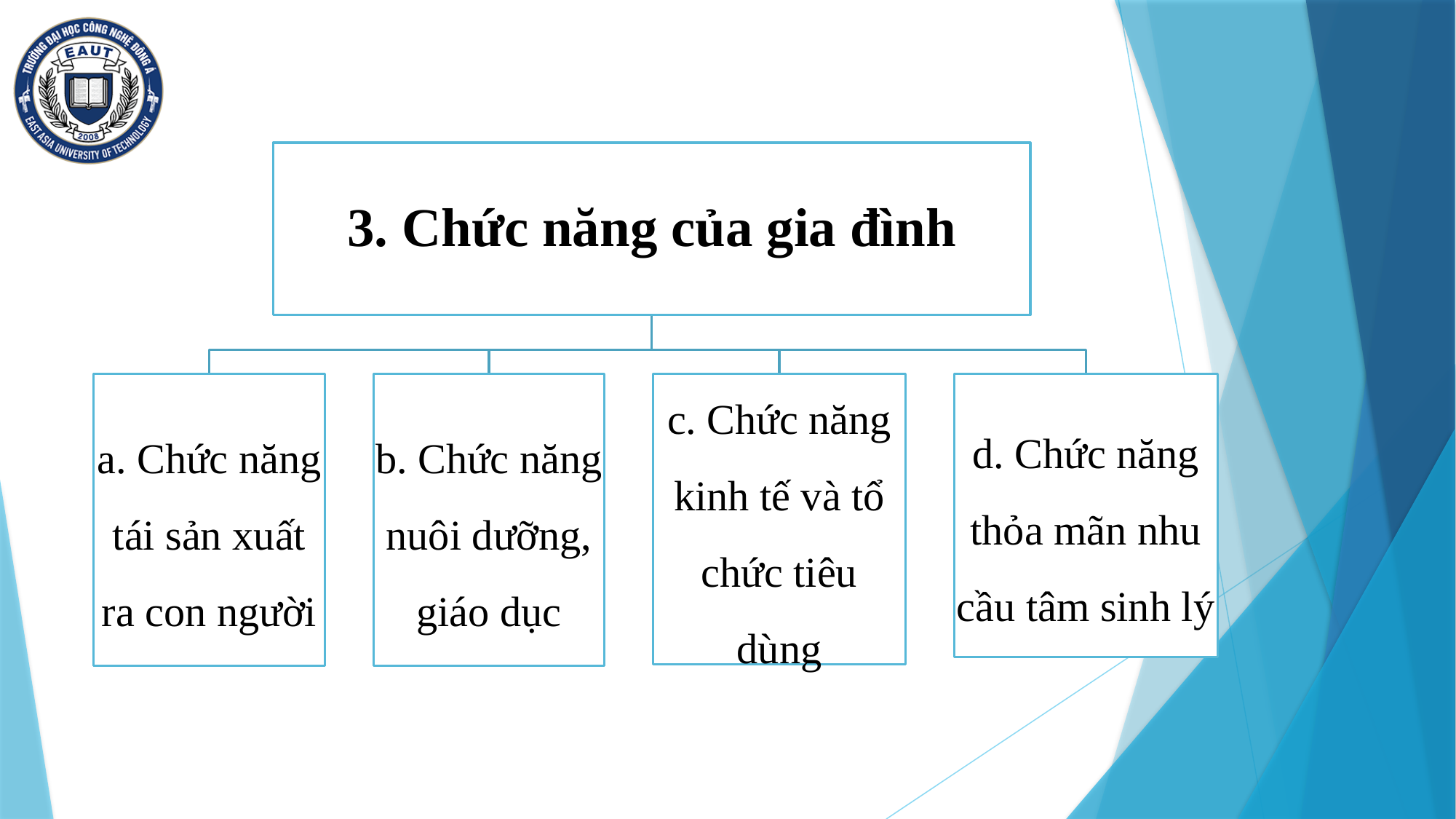

3. Chức năng của gia đình
a. Chức năng tái sản xuất ra con người
b. Chức năng nuôi dưỡng, giáo dục
c. Chức năng kinh tế và tổ chức tiêu dùng
d. Chức năng thỏa mãn nhu cầu tâm sinh lý